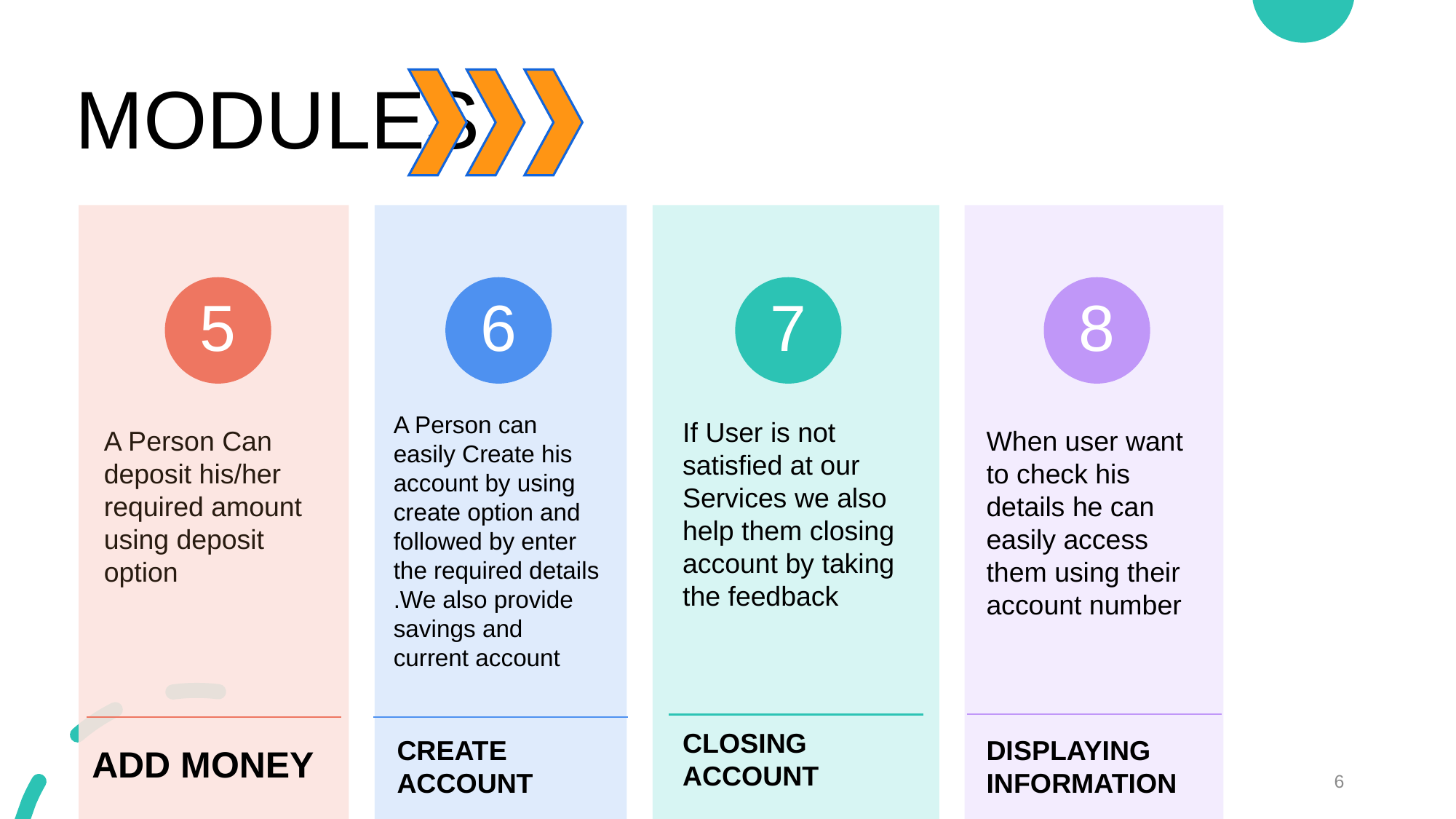

# MODULES

5
A Person Can  deposit his/her required amount using deposit option
ADD MONEY
6
A Person can easily Create his account by using create option and followed by enter the required details .We also provide savings and current account
CREATE ACCOUNT
7
If User is not satisfied at our Services we also help them closing account by taking the feedback
CLOSING ACCOUNT
8
When user want to check his details he can easily access them using their account number
DISPLAYING INFORMATION

6